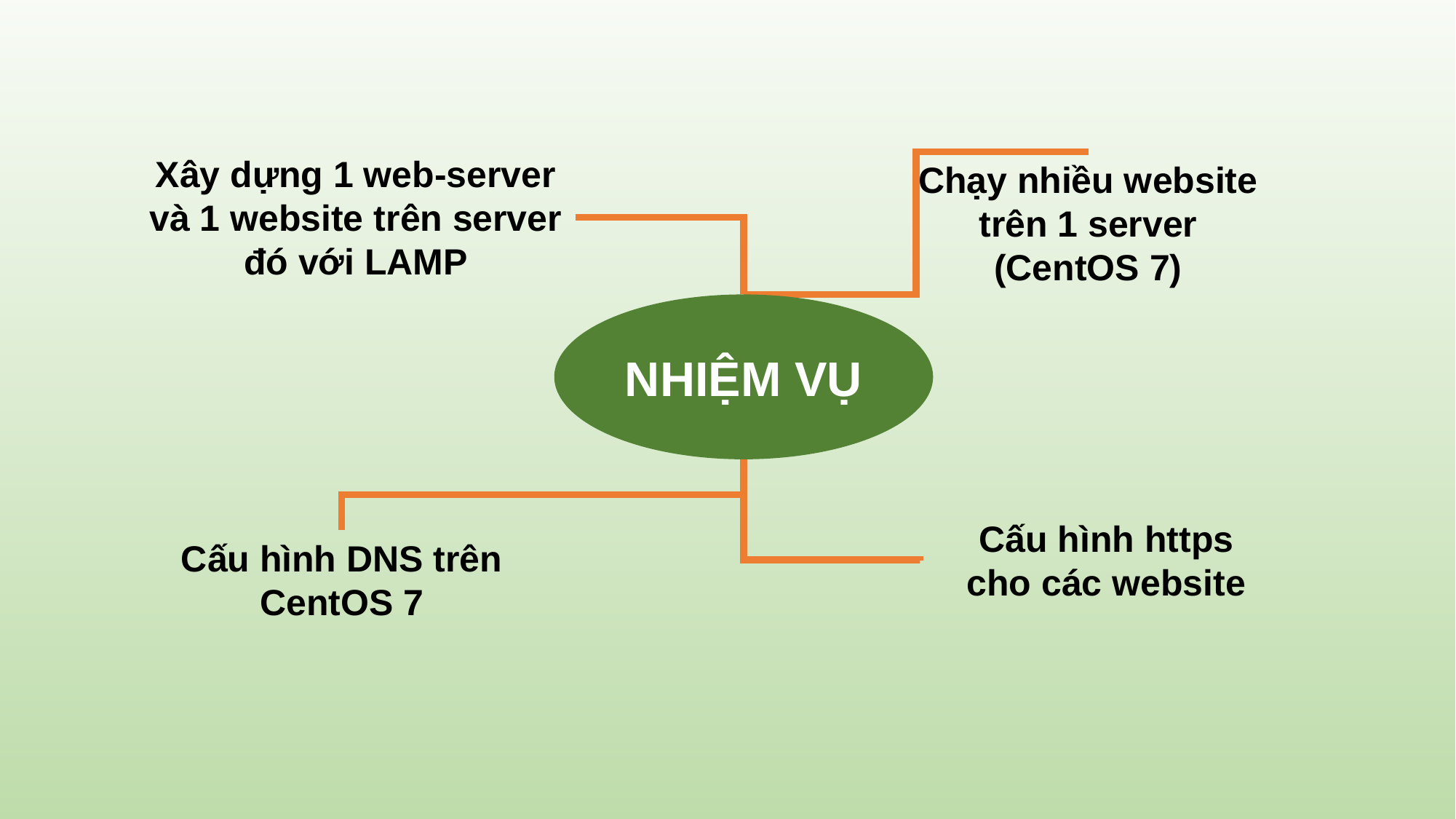

Xây dựng 1 web-server và 1 website trên server đó với LAMP
Chạy nhiều website trên 1 server (CentOS 7)
NHIỆM VỤ
Cấu hình https cho các website
Cấu hình DNS trên CentOS 7